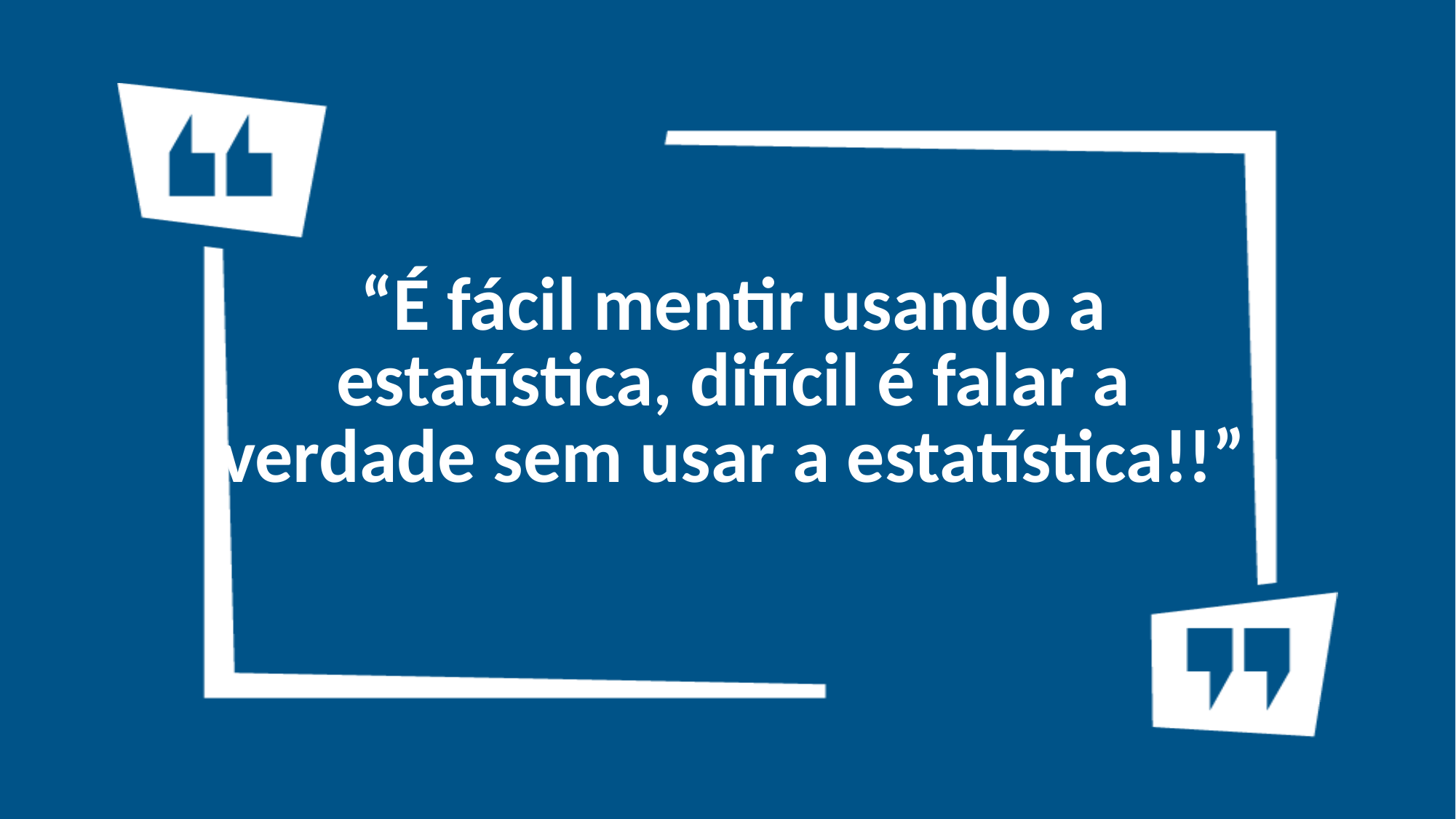

# “É fácil mentir usando a estatística, difícil é falar a verdade sem usar a estatística!!”